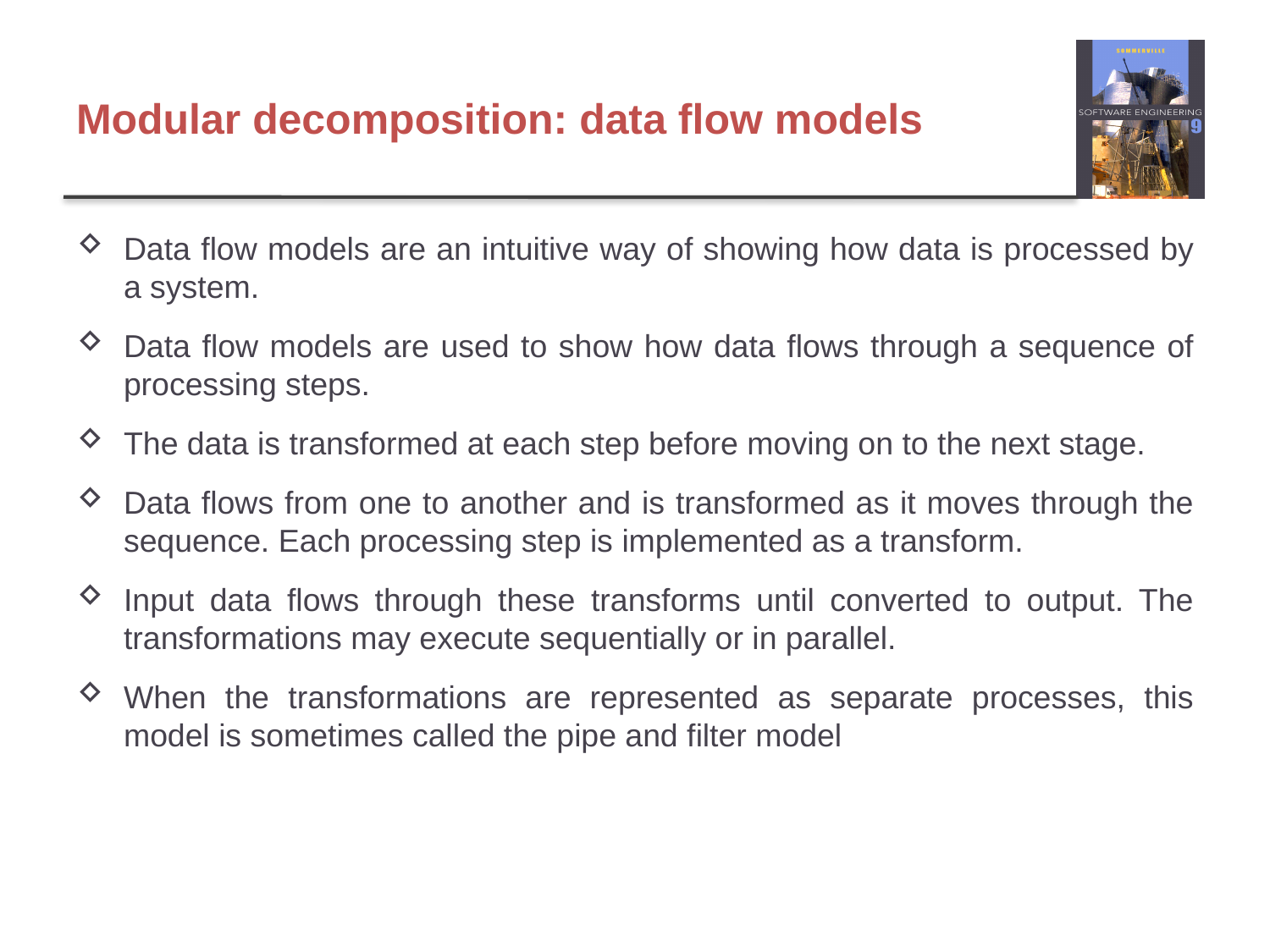

# Modular decomposition: data flow models

Data flow models are an intuitive way of showing how data is processed by a system.
Data flow models are used to show how data flows through a sequence of processing steps.
The data is transformed at each step before moving on to the next stage.
Data flows from one to another and is transformed as it moves through the sequence. Each processing step is implemented as a transform.
Input data flows through these transforms until converted to output. The transformations may execute sequentially or in parallel.
When the transformations are represented as separate processes, this model is sometimes called the pipe and filter model